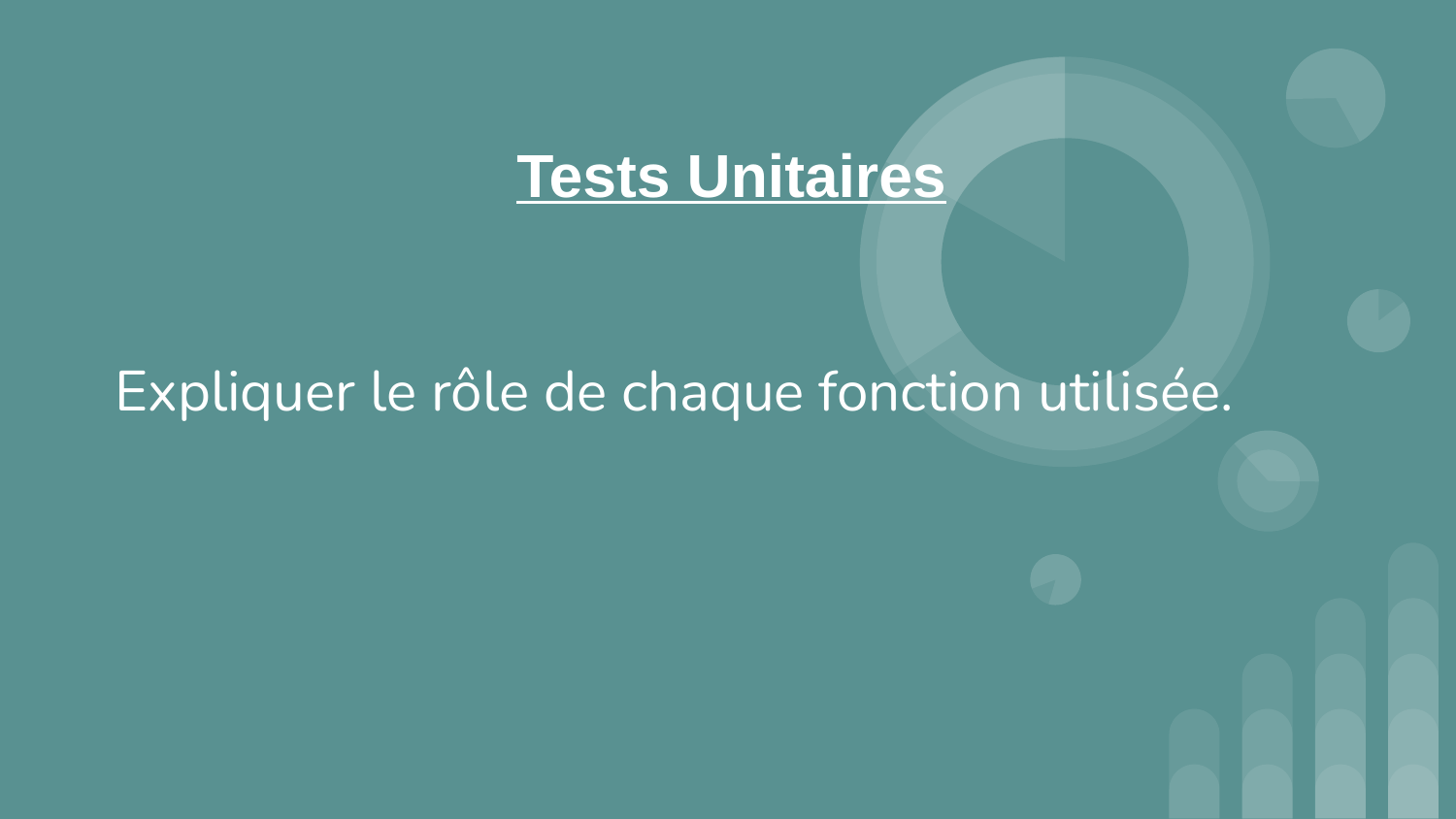

# Tests Unitaires
Expliquer le rôle de chaque fonction utilisée.